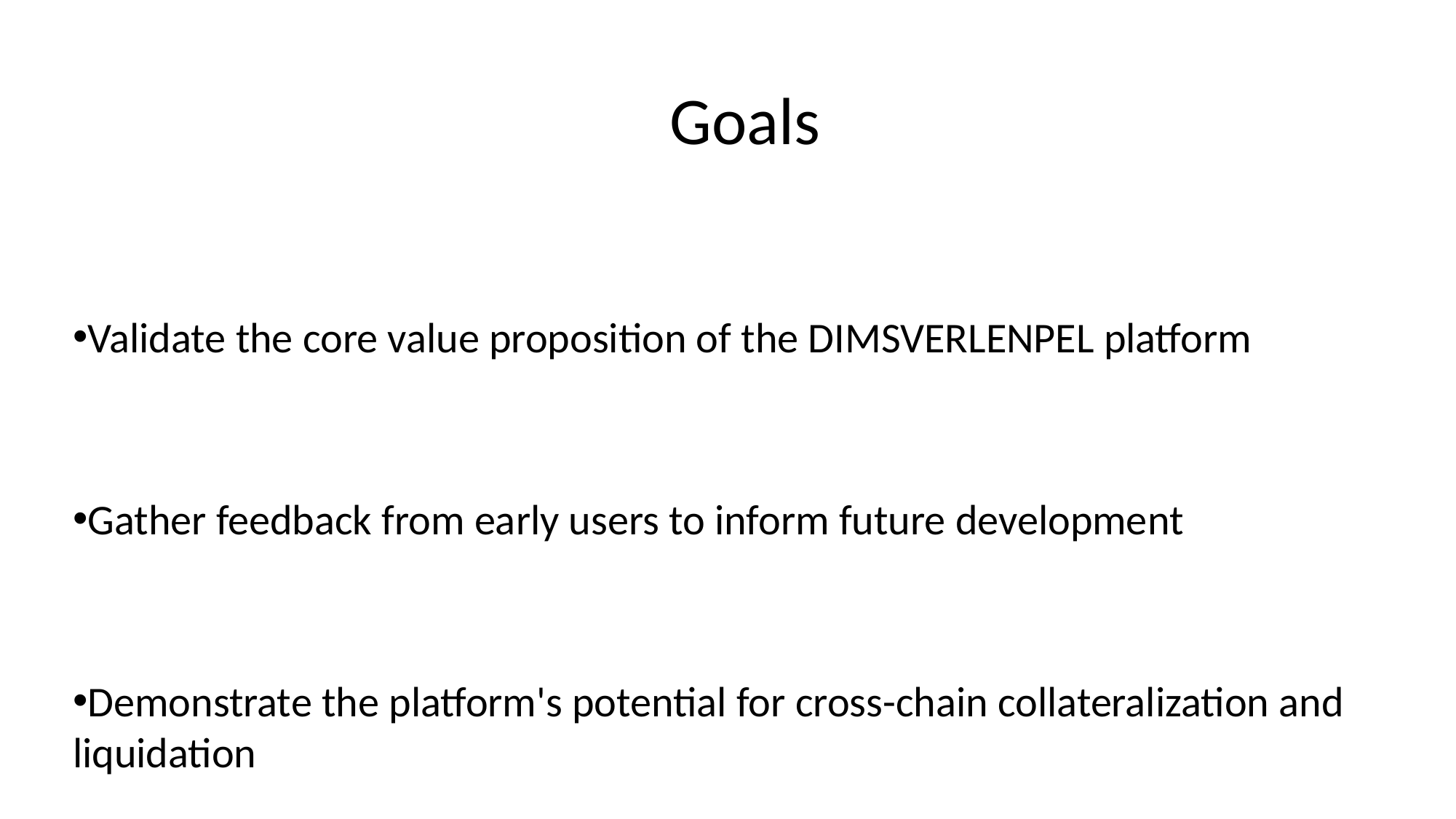

# Goals
Validate the core value proposition of the DIMSVERLENPEL platform

Gather feedback from early users to inform future development

Demonstrate the platform's potential for cross-chain collateralization and liquidation